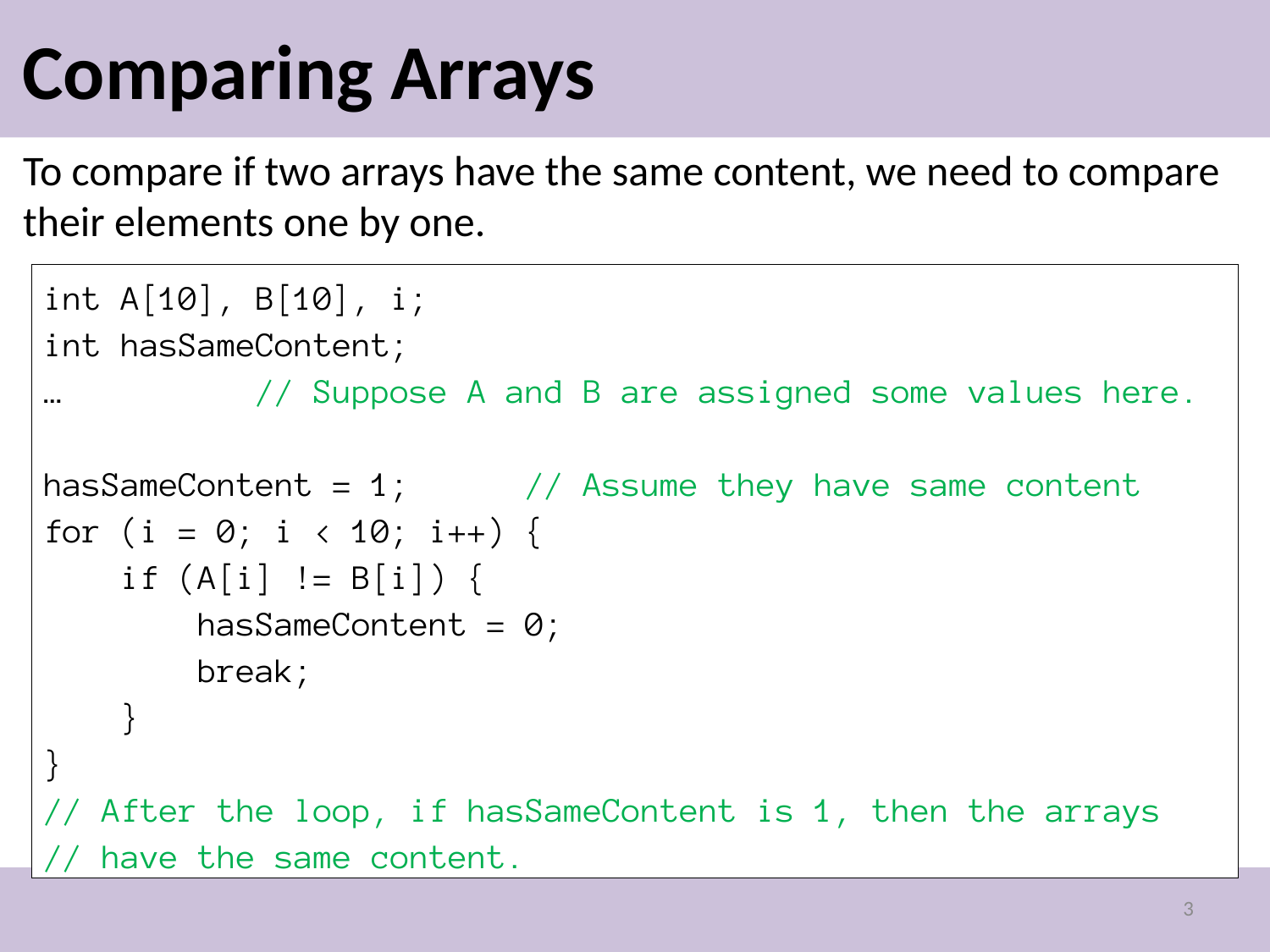

# Comparing Arrays
To compare if two arrays have the same content, we need to compare their elements one by one.
int A[10], B[10], i;
int hasSameContent;
…          // Suppose A and B are assigned some values here.

hasSameContent = 1;      // Assume they have same content
for (i = 0; i < 10; i++) {
    if (A[i] != B[i]) {
        hasSameContent = 0;
        break;
    }
}
// After the loop, if hasSameContent is 1, then the arrays
// have the same content.

3